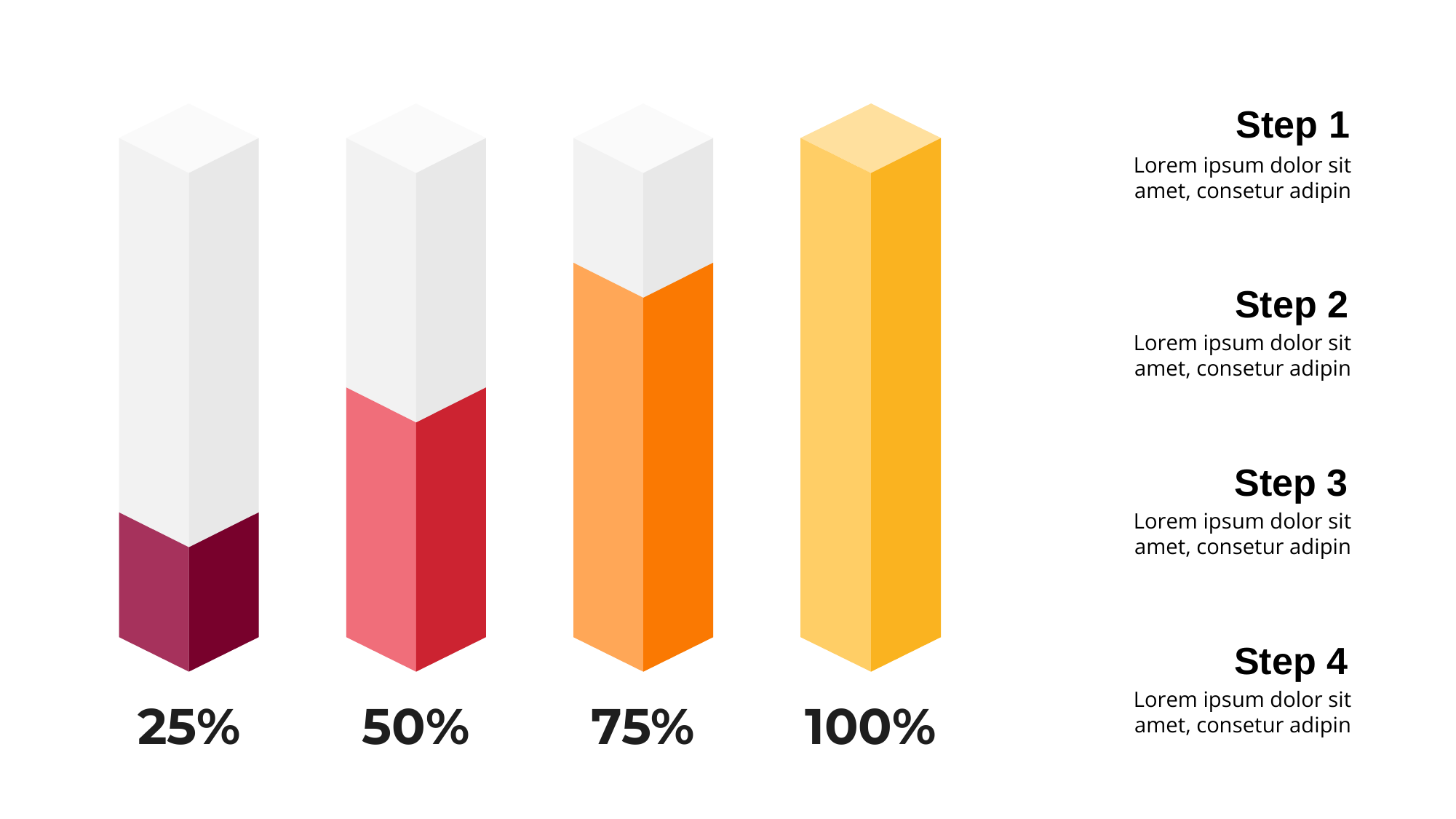

Step 1

Lorem ipsum dolor sit amet, consetur adipin
Step 2
Lorem ipsum dolor sit amet, consetur adipin
Step 3
Lorem ipsum dolor sit amet, consetur adipin
Step 4
Lorem ipsum dolor sit amet, consetur adipin
25%
50%
75%
100%